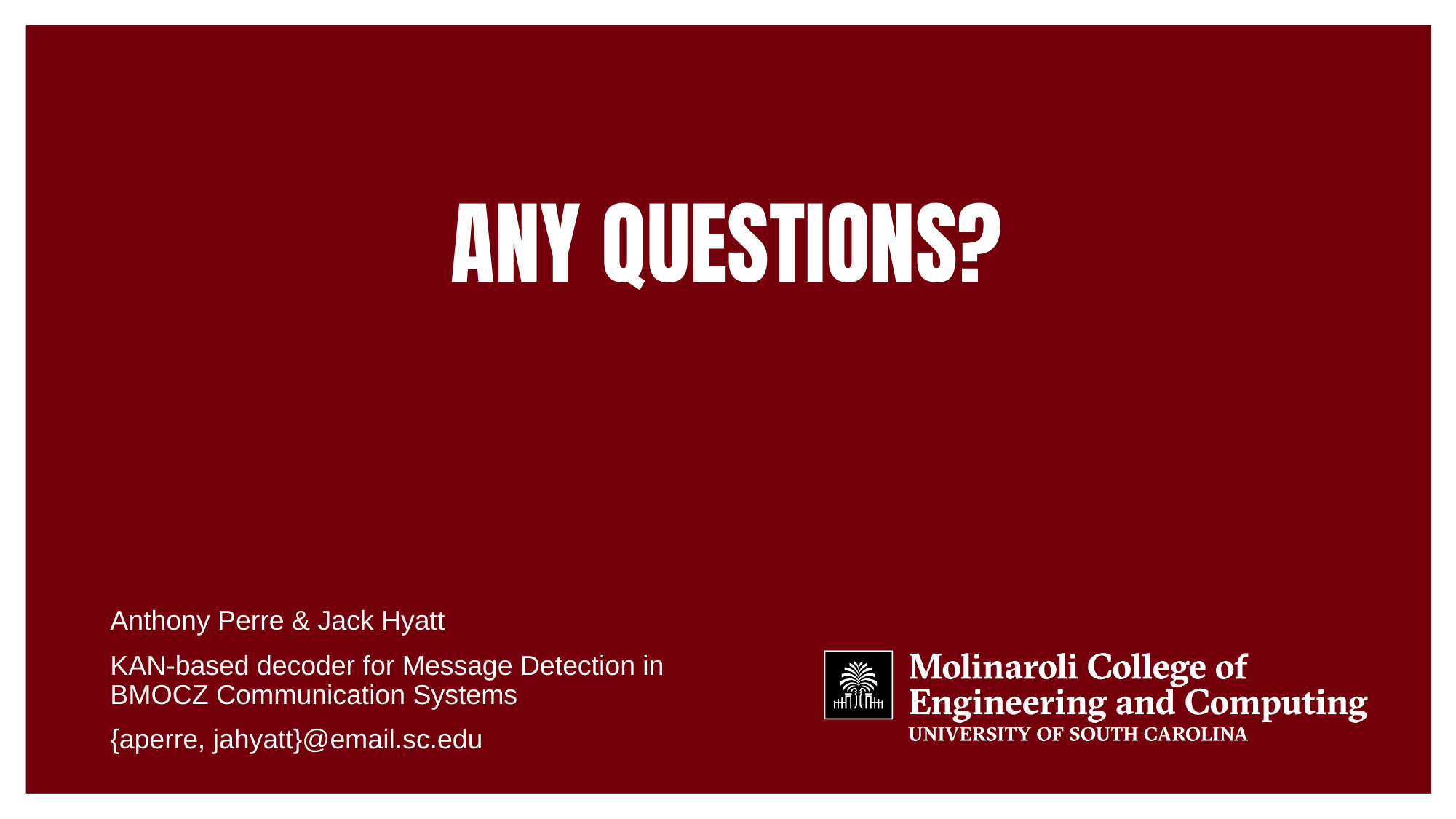

# Any Questions?
Anthony Perre & Jack Hyatt
KAN-based decoder for Message Detection in BMOCZ Communication Systems
{aperre, jahyatt}@email.sc.edu